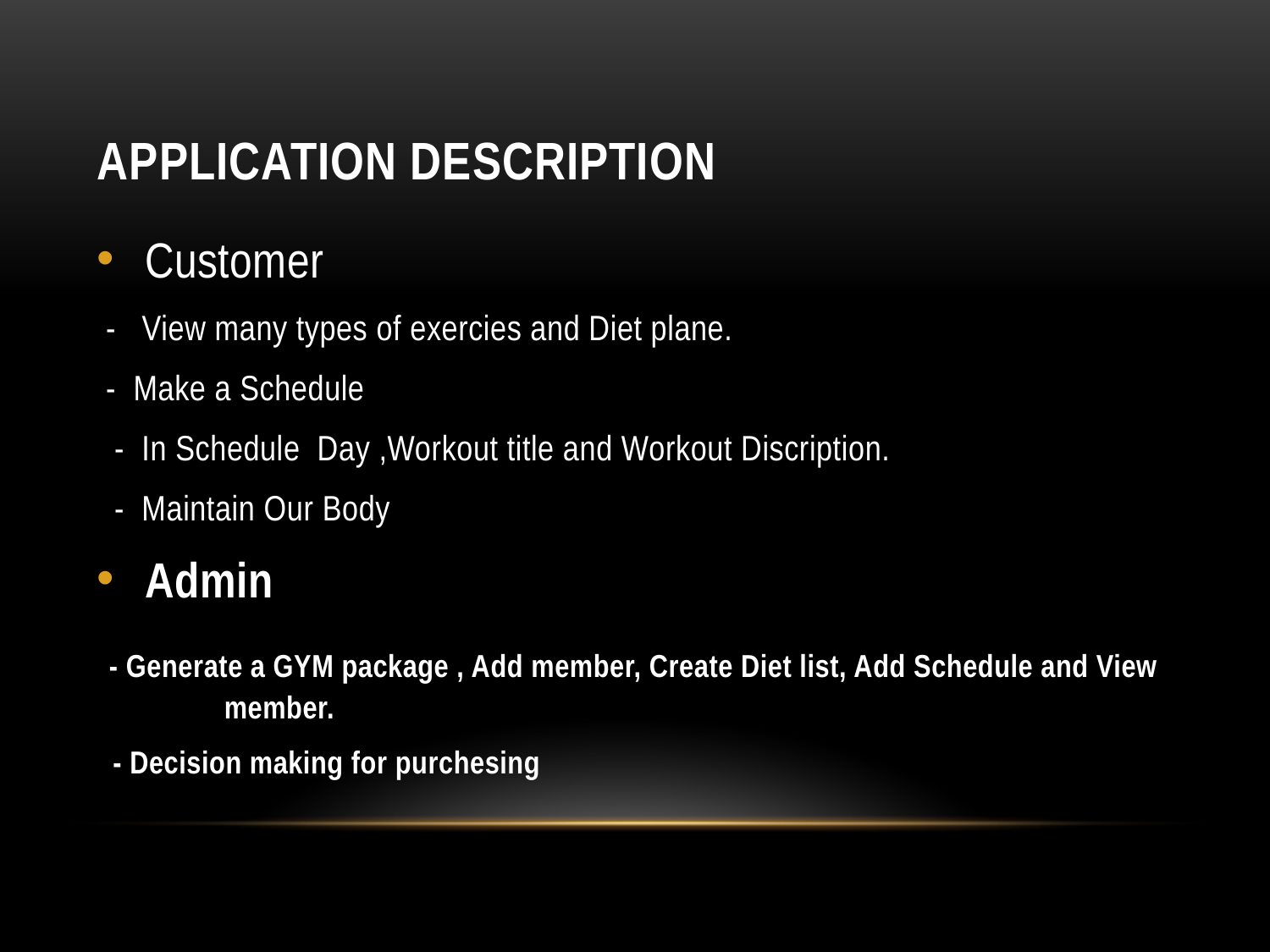

# APPLICATION DESCRIPTION
Customer
 -   View many types of exercies and Diet plane.
 -  Make a Schedule
  -  In Schedule  Day ,Workout title and Workout Discription.
  -  Maintain Our Body
Admin
 - Generate a GYM package , Add member, Create Diet list, Add Schedule and View                  	member.
  - Decision making for purchesing